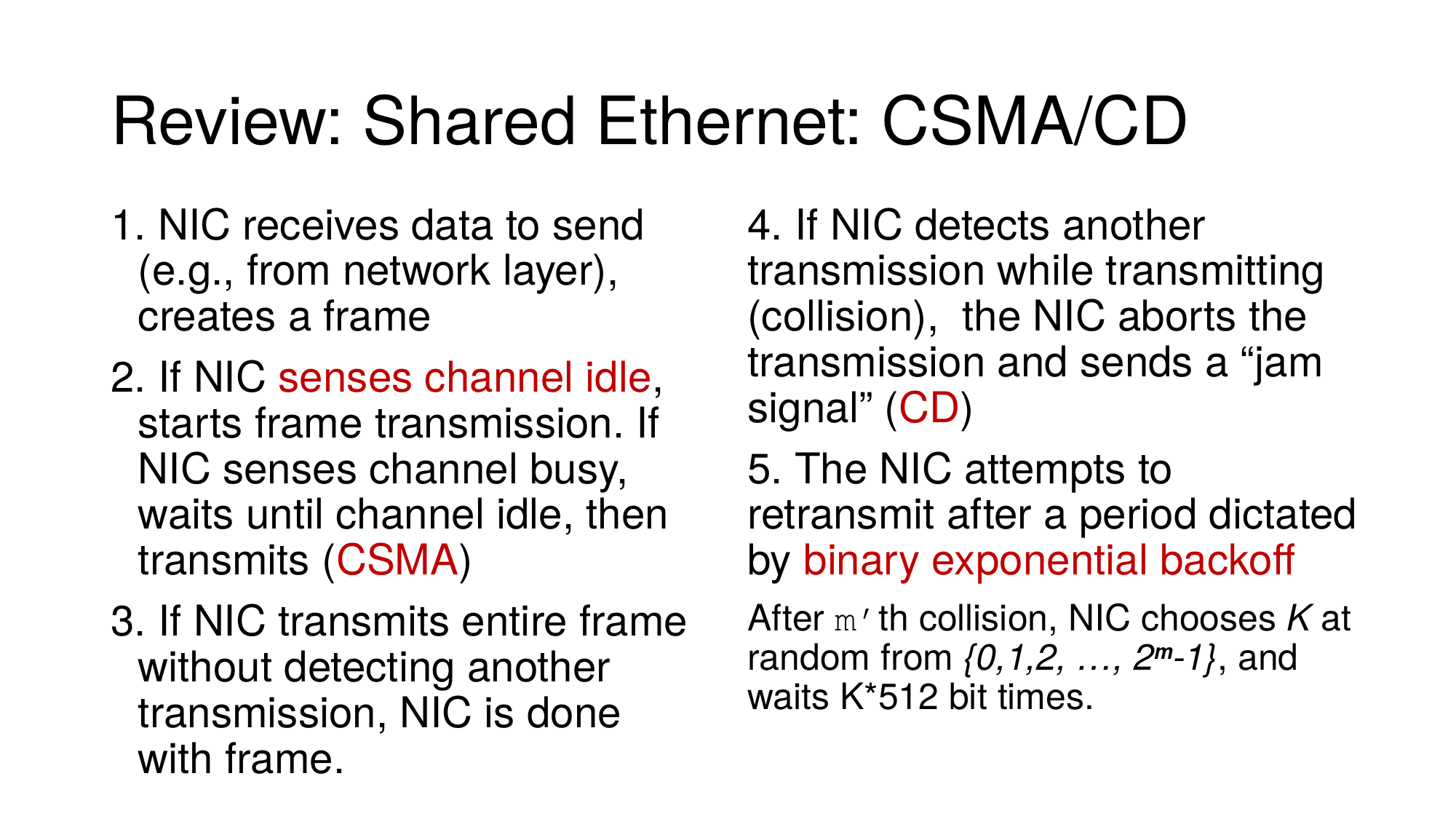

# Review: Shared Ethernet: CSMA/CD
1. NIC receives data to send (e.g., from network layer), creates a frame
2. If NIC senses channel idle, starts frame transmission. If NIC senses channel busy, waits until channel idle, then transmits (CSMA)
3. If NIC transmits entire frame without detecting another transmission, NIC is done with frame.

4. If NIC detects another transmission while transmitting (collision),  the NIC aborts the transmission and sends a “jam signal” (CD)
5. The NIC attempts to retransmit after a period dictated by binary exponential backoff
After m’th collision, NIC chooses K at random from {0,1,2, …, 2m-1}, and waits K*512 bit times.